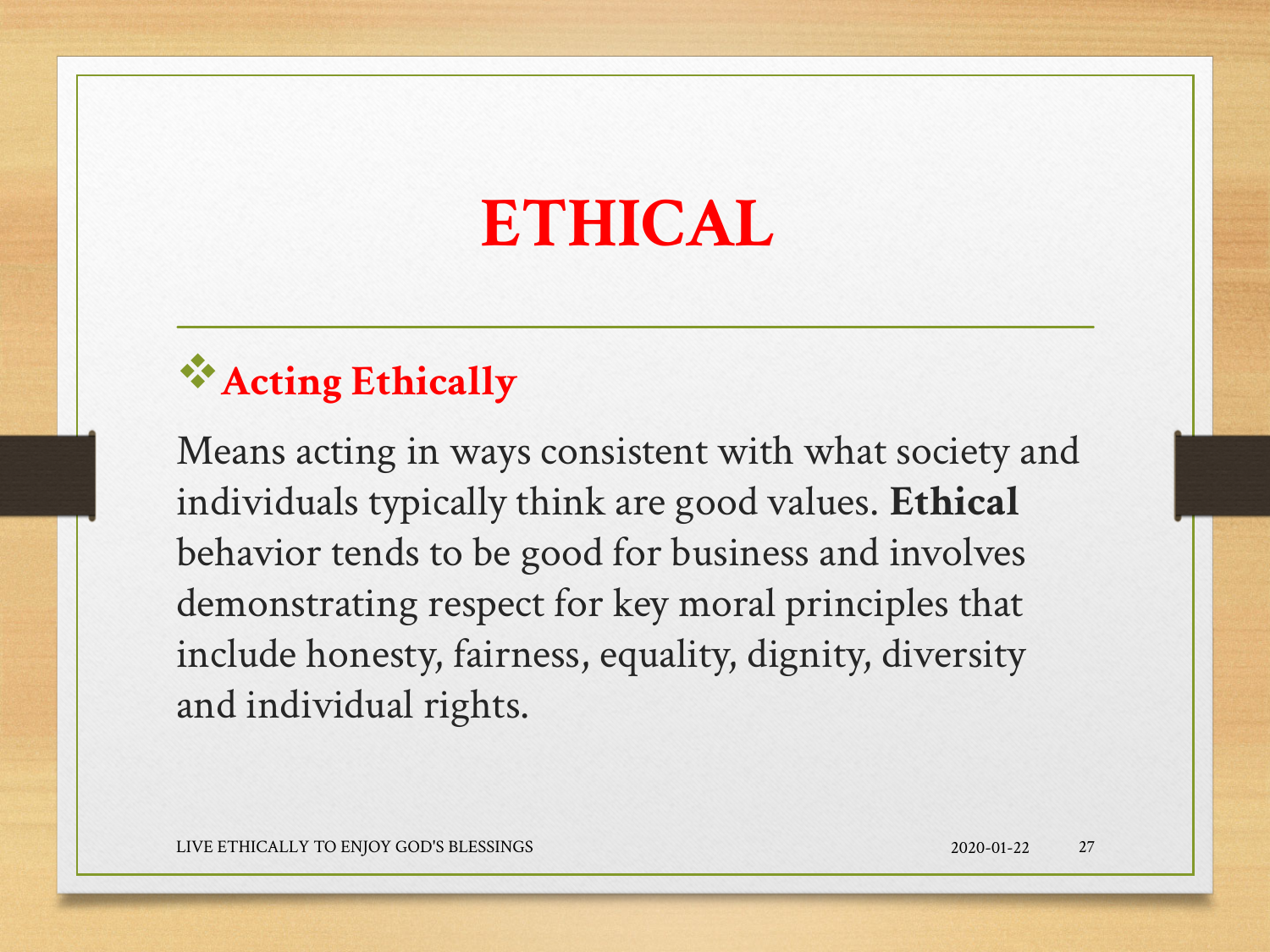

# ETHICAL
Acting Ethically
Means acting in ways consistent with what society and individuals typically think are good values. Ethical behavior tends to be good for business and involves demonstrating respect for key moral principles that include honesty, fairness, equality, dignity, diversity and individual rights.
LIVE ETHICALLY TO ENJOY GOD'S BLESSINGS
2020-01-22
27